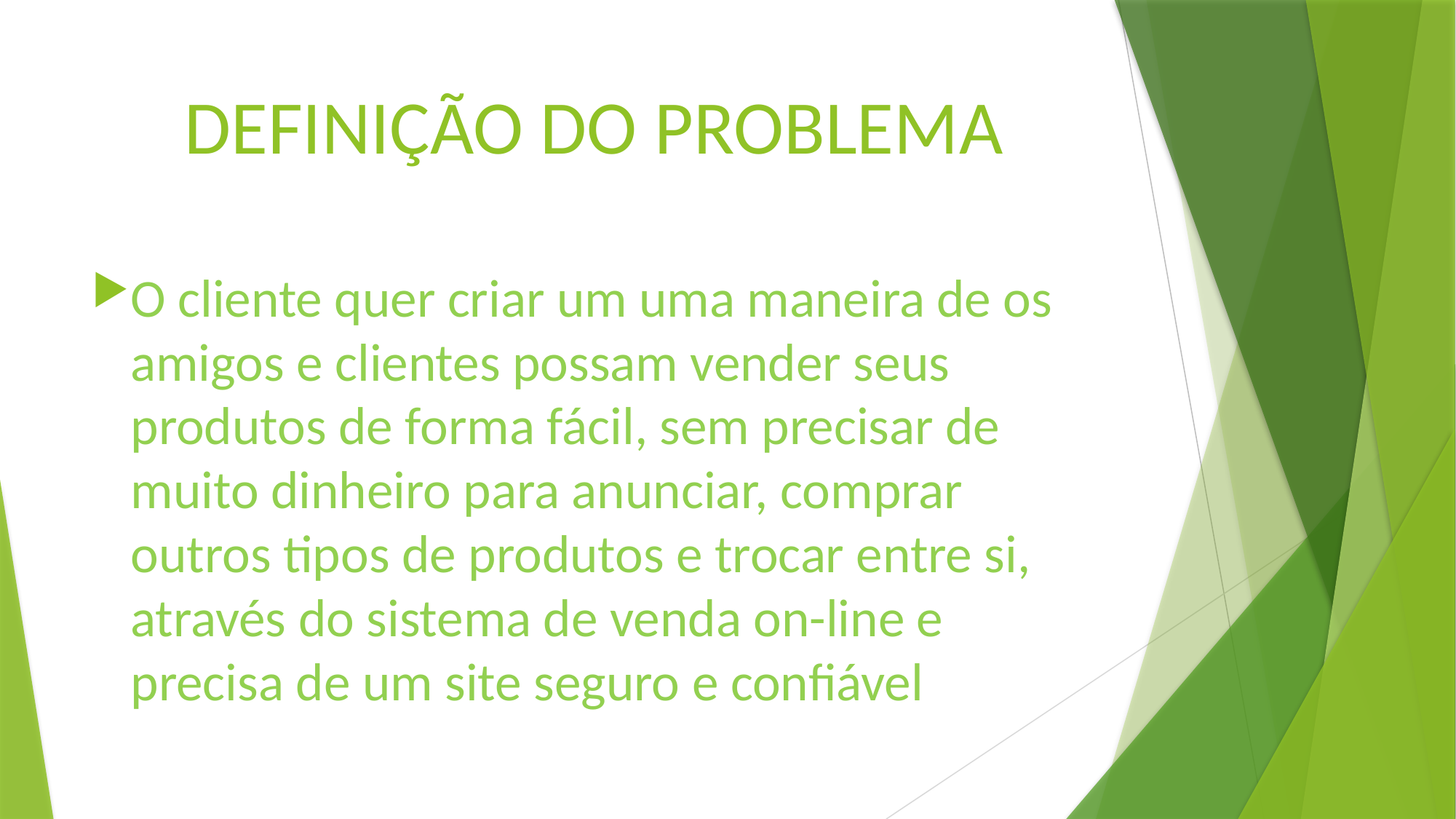

# DEFINIÇÃO DO PROBLEMA
O cliente quer criar um uma maneira de os amigos e clientes possam vender seus produtos de forma fácil, sem precisar de muito dinheiro para anunciar, comprar outros tipos de produtos e trocar entre si, através do sistema de venda on-line e precisa de um site seguro e confiável